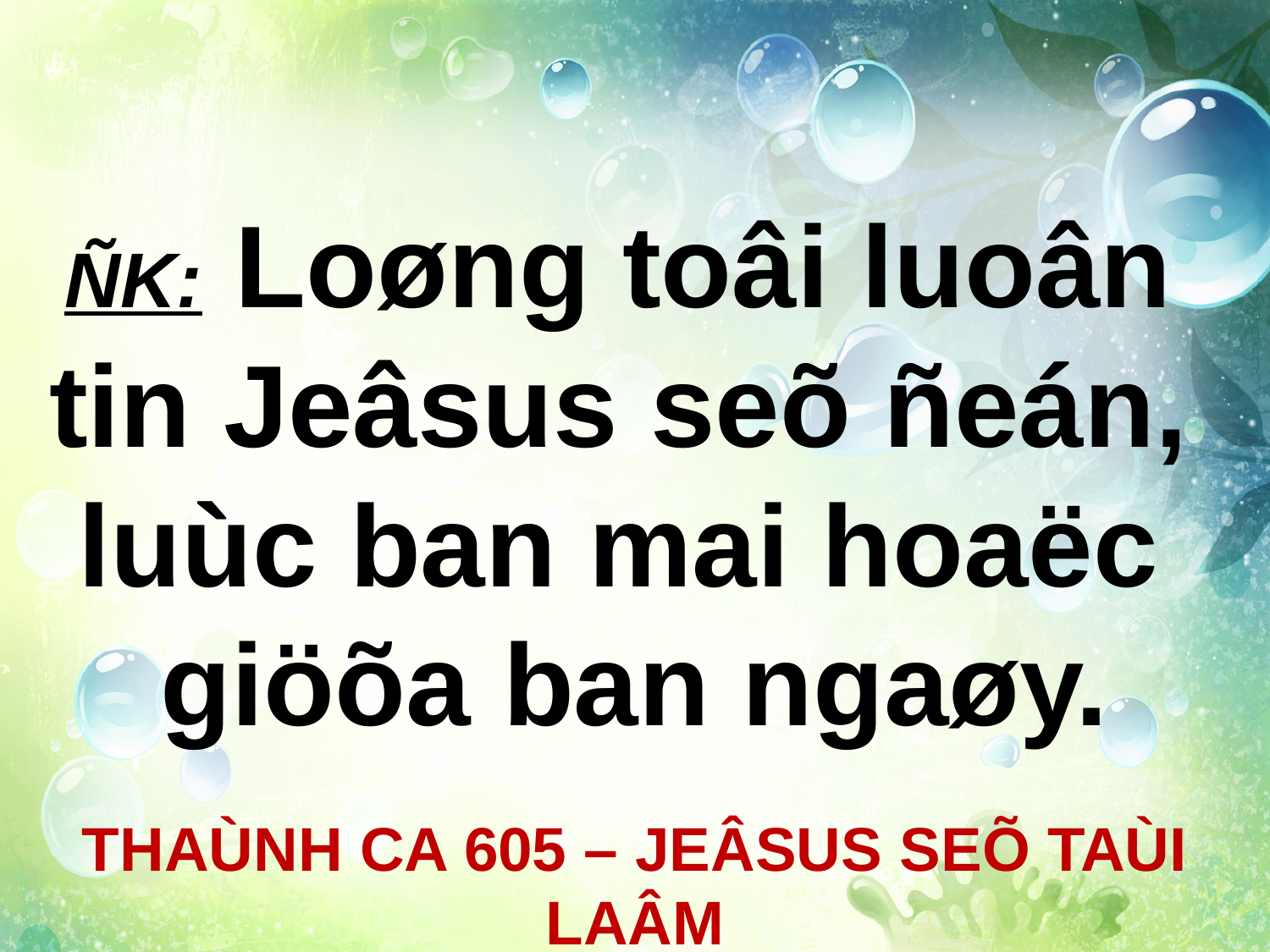

ÑK: Loøng toâi luoân
tin Jeâsus seõ ñeán,
luùc ban mai hoaëc
giöõa ban ngaøy.
THAÙNH CA 605 – JEÂSUS SEÕ TAÙI LAÂM